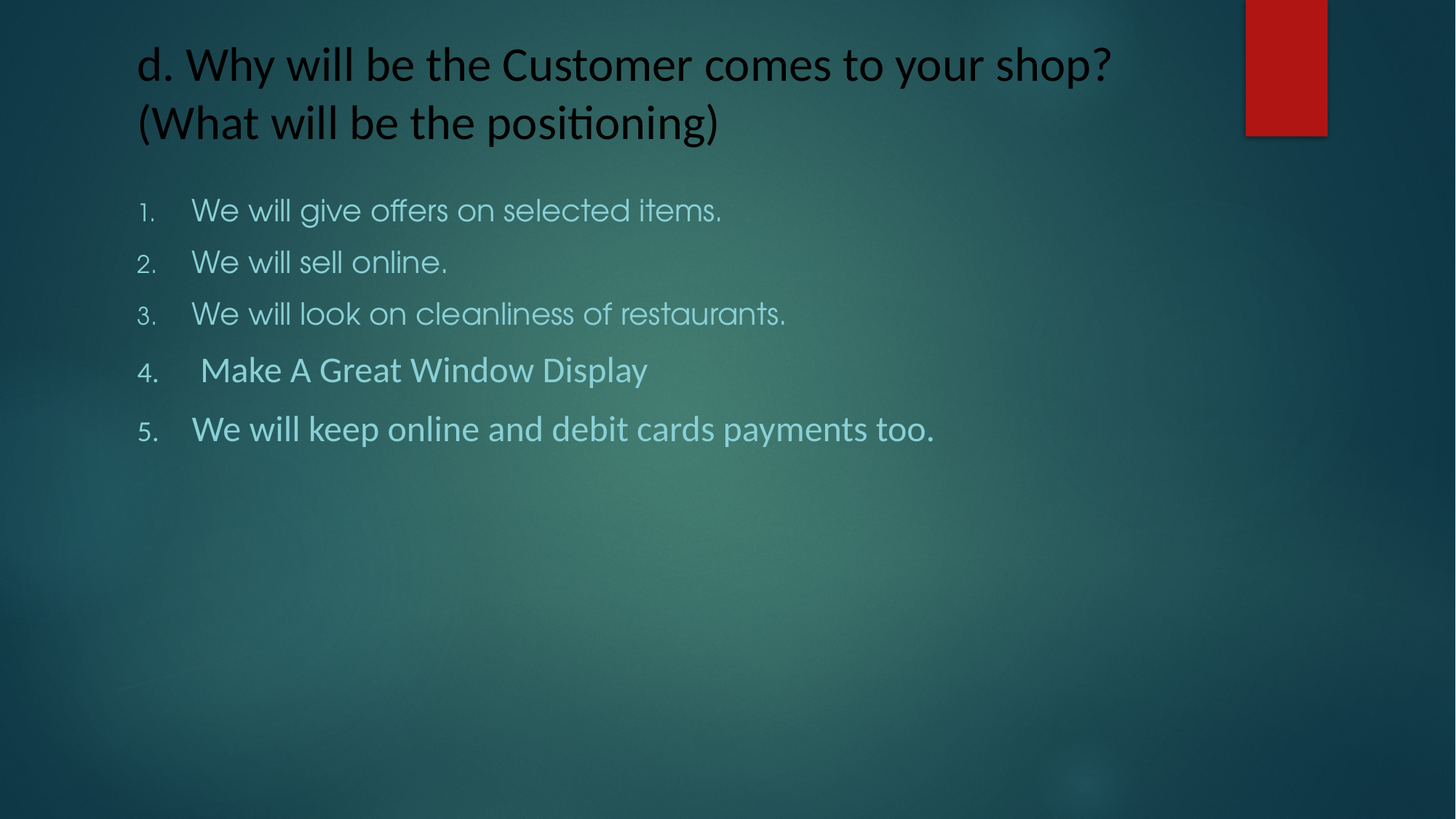

# d. Why will be the Customer comes to your shop? (What will be the positioning)
We will give offers on selected items.
We will sell online.
We will look on cleanliness of restaurants.
 Make A Great Window Display
We will keep online and debit cards payments too.